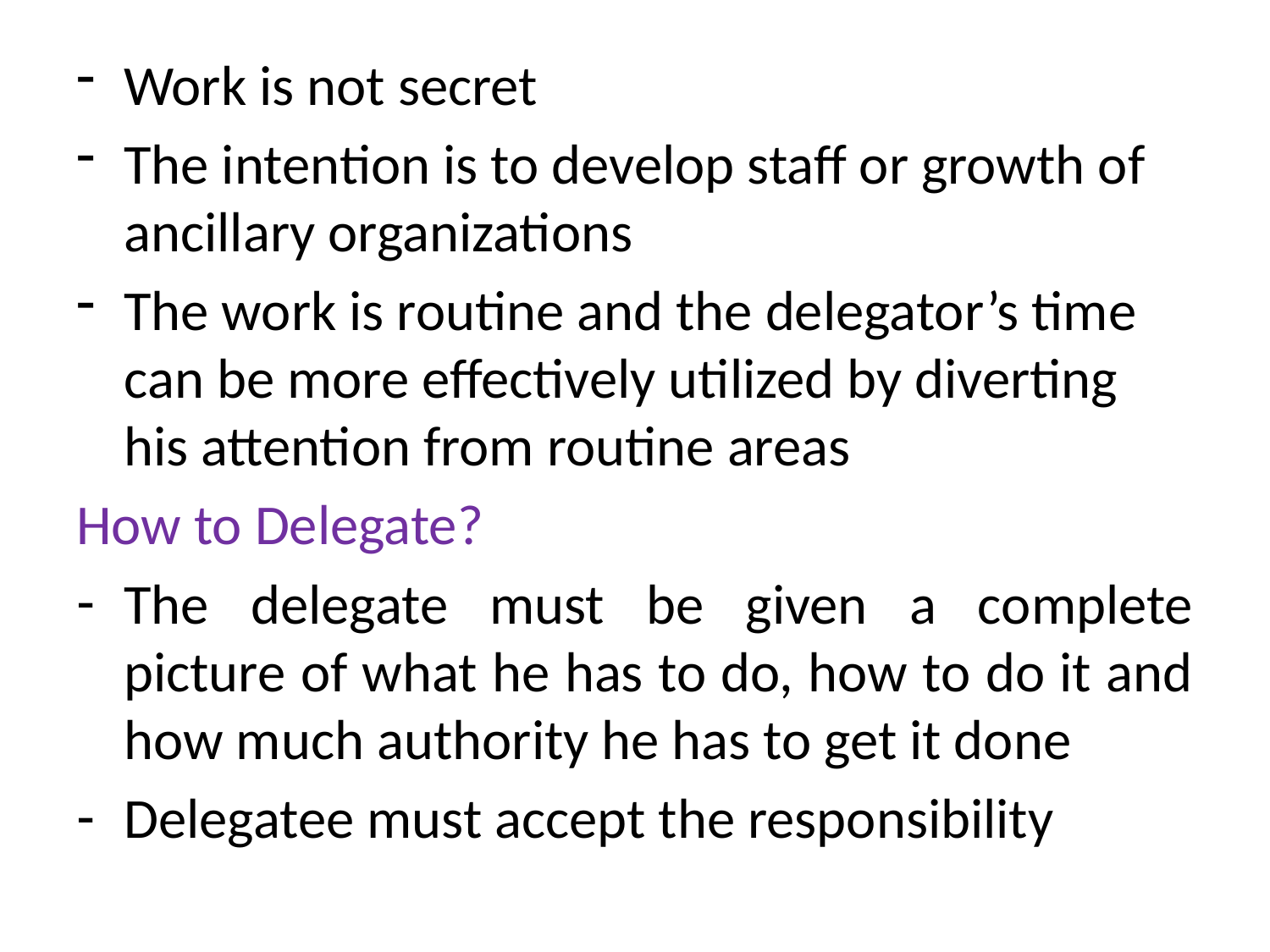

Work is not secret
The intention is to develop staff or growth of ancillary organizations
The work is routine and the delegator’s time can be more effectively utilized by diverting his attention from routine areas
How to Delegate?
The delegate must be given a complete picture of what he has to do, how to do it and how much authority he has to get it done
Delegatee must accept the responsibility